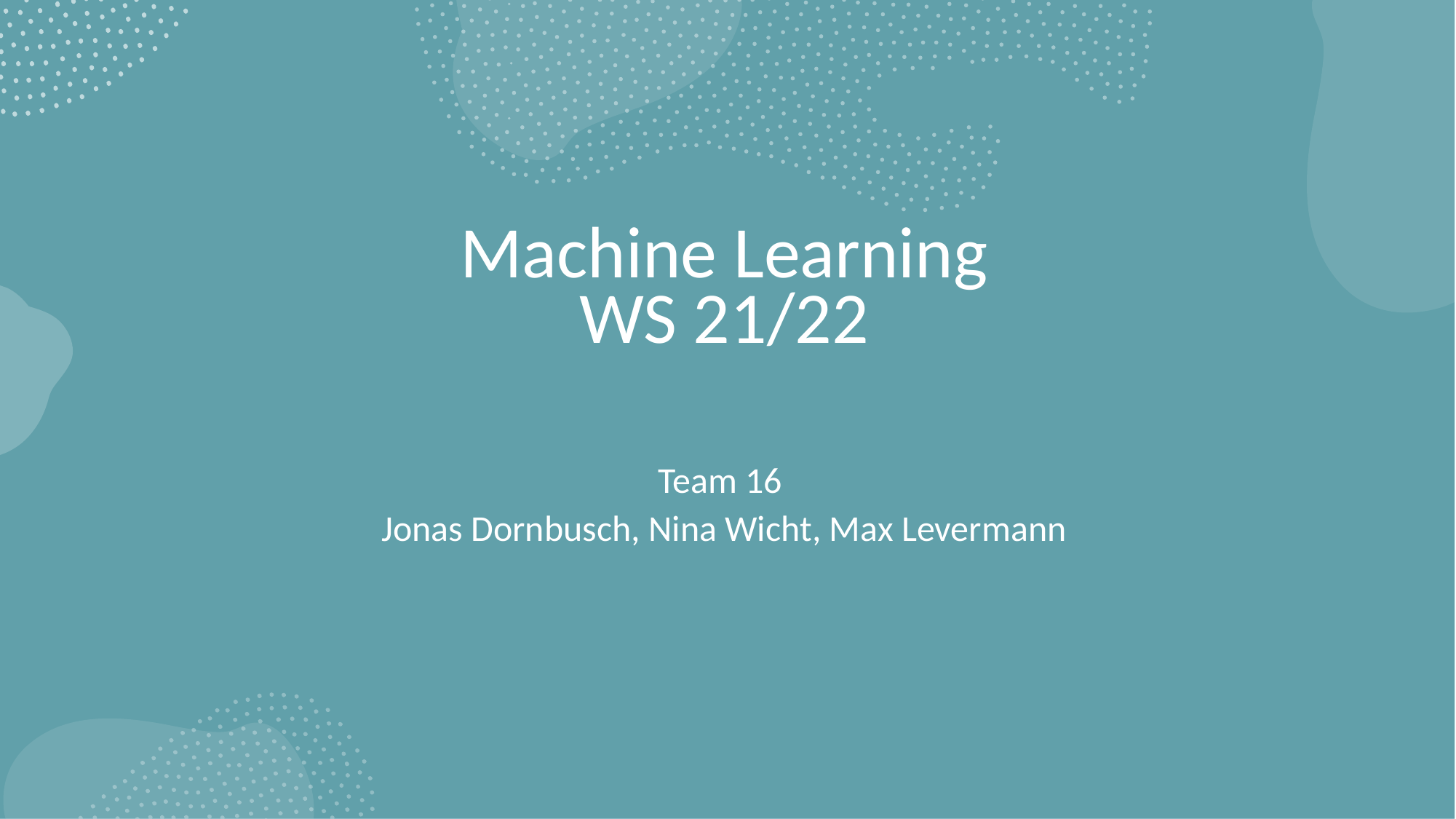

Machine Learning
WS 21/22
Team 16
Jonas Dornbusch, Nina Wicht, Max Levermann